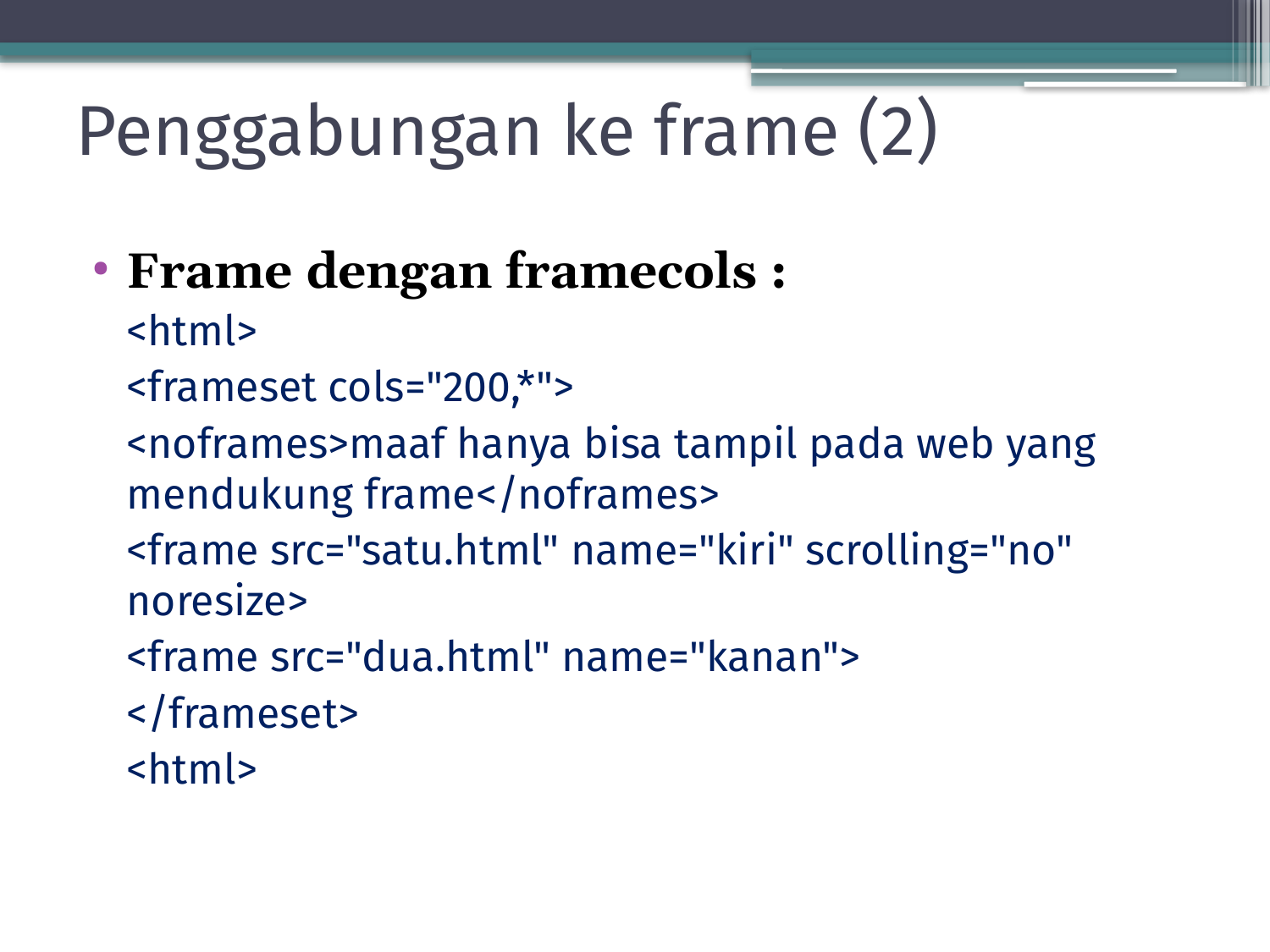

# Penggabungan ke frame (2)
Frame dengan framecols :
	<html>
	<frameset cols="200,*">
	<noframes>maaf hanya bisa tampil pada web yang mendukung frame</noframes>
	<frame src="satu.html" name="kiri" scrolling="no" noresize>
	<frame src="dua.html" name="kanan">
	</frameset>
	<html>